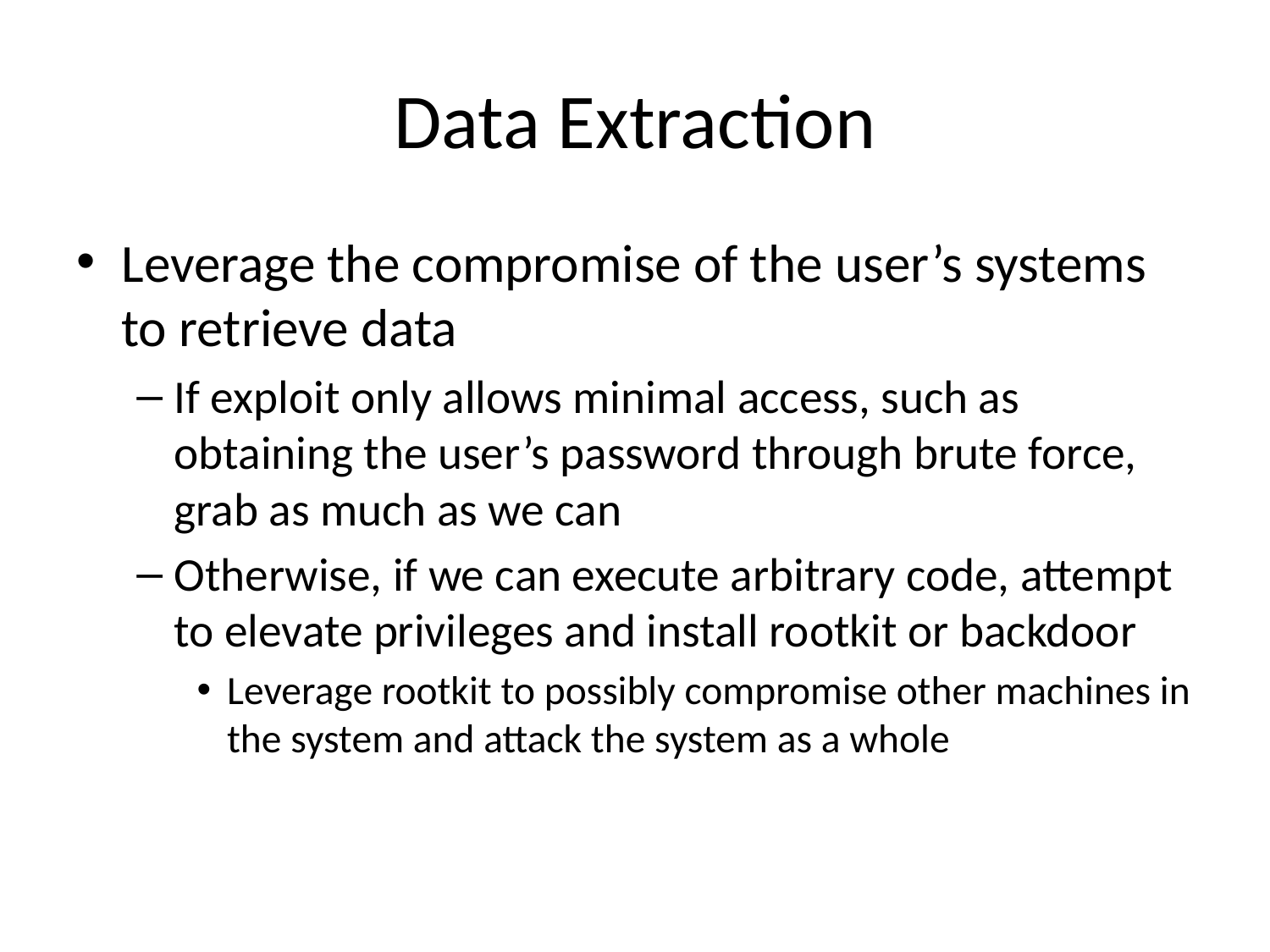

# Data Extraction
Leverage the compromise of the user’s systems to retrieve data
If exploit only allows minimal access, such as obtaining the user’s password through brute force, grab as much as we can
Otherwise, if we can execute arbitrary code, attempt to elevate privileges and install rootkit or backdoor
Leverage rootkit to possibly compromise other machines in the system and attack the system as a whole